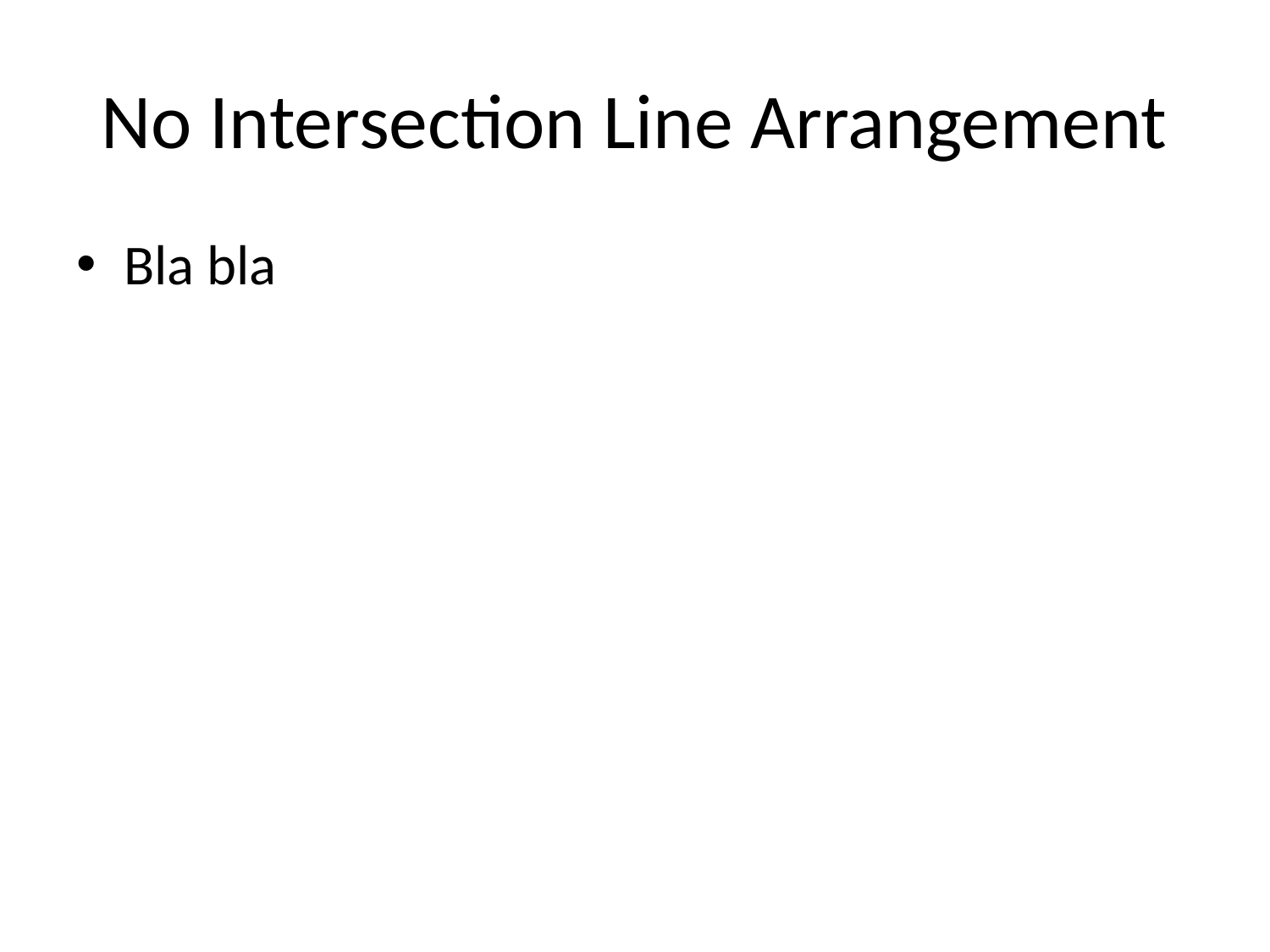

# No Intersection Line Arrangement
Bla bla